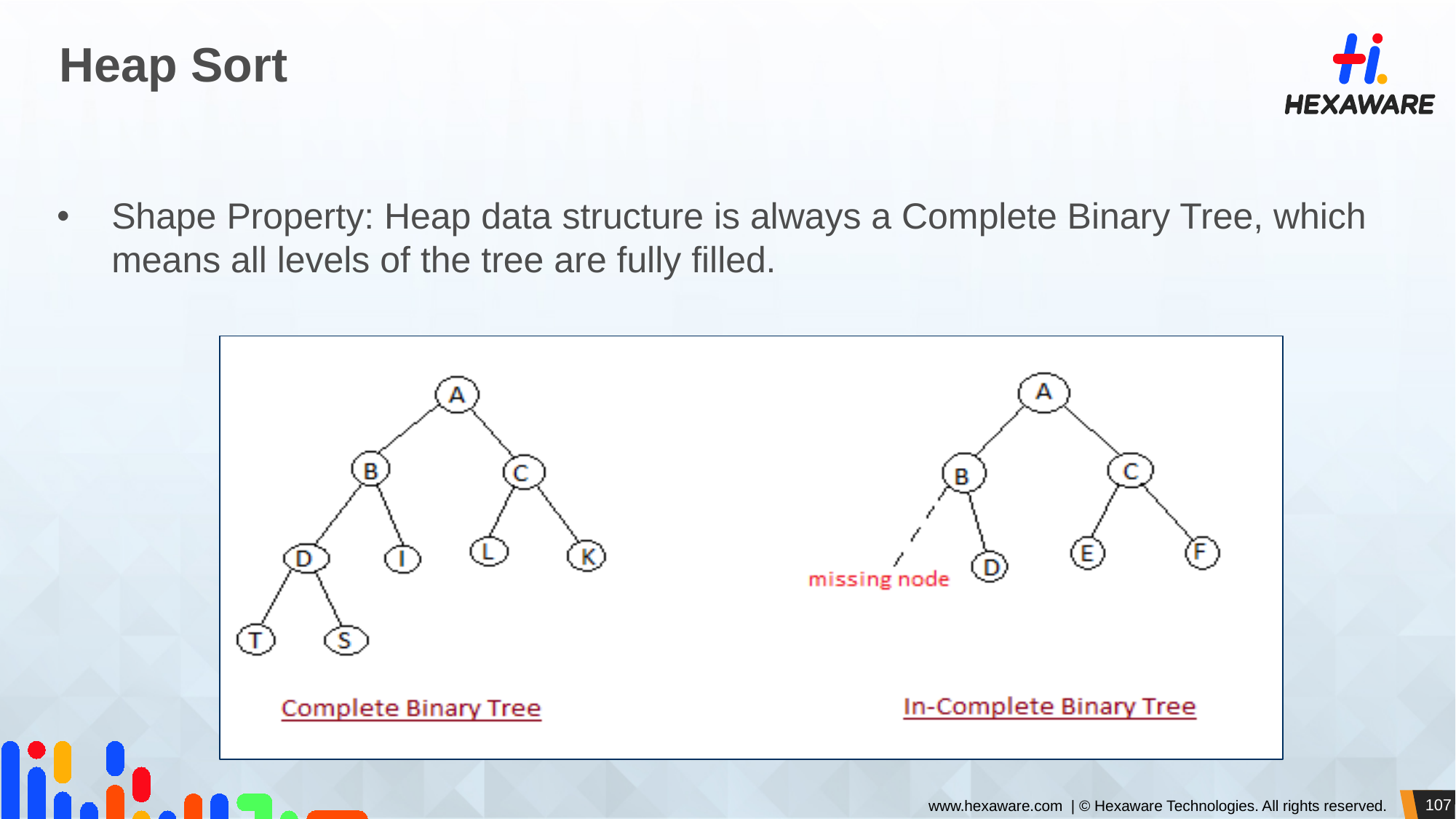

# Heap Sort
Shape Property: Heap data structure is always a Complete Binary Tree, which means all levels of the tree are fully filled.